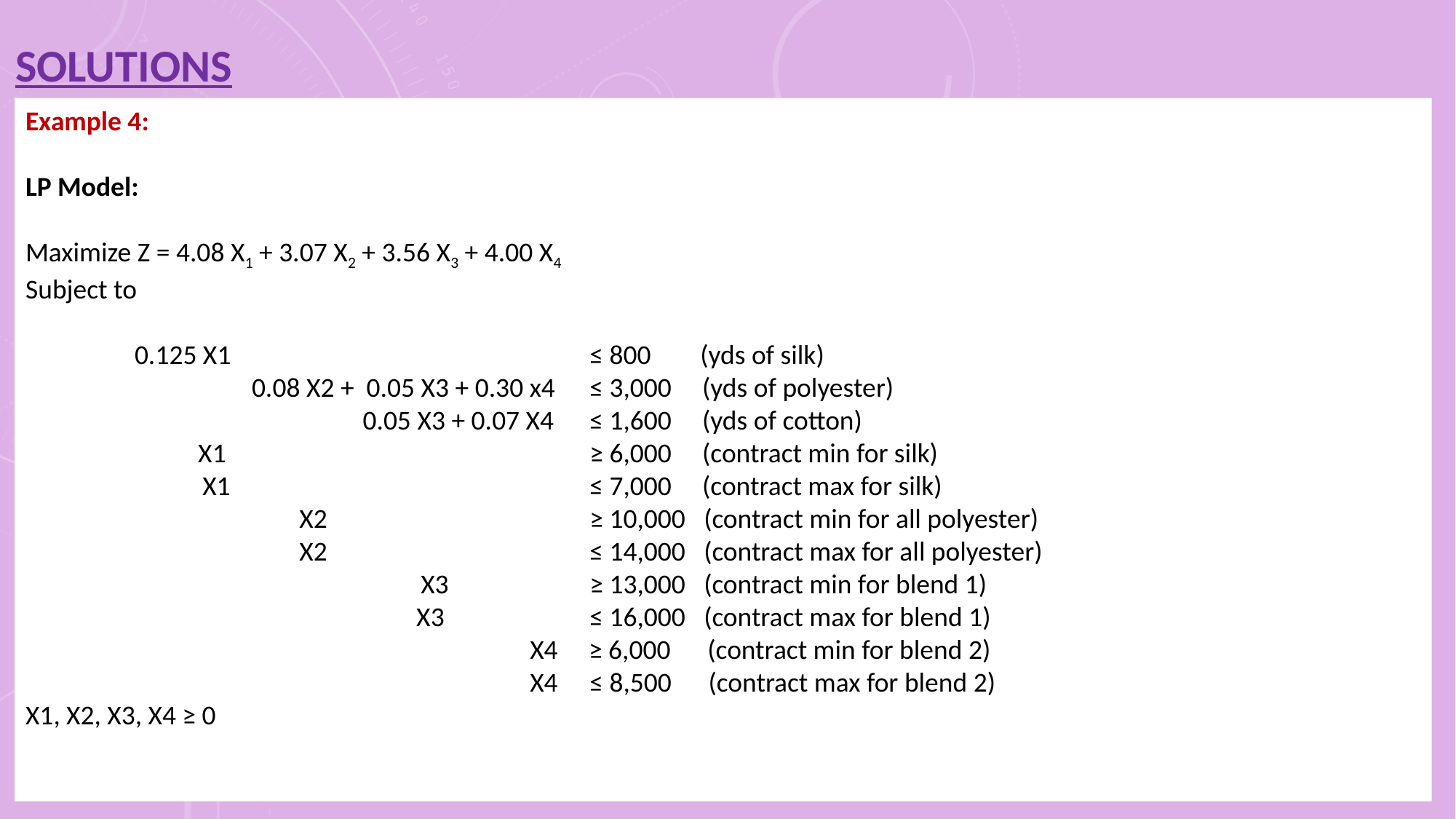

SOLUTIONS
Example 4:

LP Model:

Maximize Z = 4.08 X1 + 3.07 X2 + 3.56 X3 + 4.00 X4
Subject to

	0.125 X1 				   ≤ 800        (yds of silk)
	                   0.08 X2 +  0.05 X3 + 0.30 x4  	   ≤ 3,000     (yds of polyester)
	                                     0.05 X3 + 0.07 X4  	   ≤ 1,600     (yds of cotton)
                            X1 				   ≥ 6,000     (contract min for silk)
      	           X1 				   ≤ 7,000     (contract max for silk)
  		         X2	 		   ≥ 10,000   (contract min for all polyester)
		         X2		 	   ≤ 14,000   (contract max for all polyester)
			           X3		   ≥ 13,000   (contract min for blend 1)
		                            X3		   ≤ 16,000   (contract max for blend 1)
				           X4     ≥ 6,000      (contract min for blend 2)
				           X4 	   ≤ 8,500      (contract max for blend 2)
X1, X2, X3, X4 ≥ 0